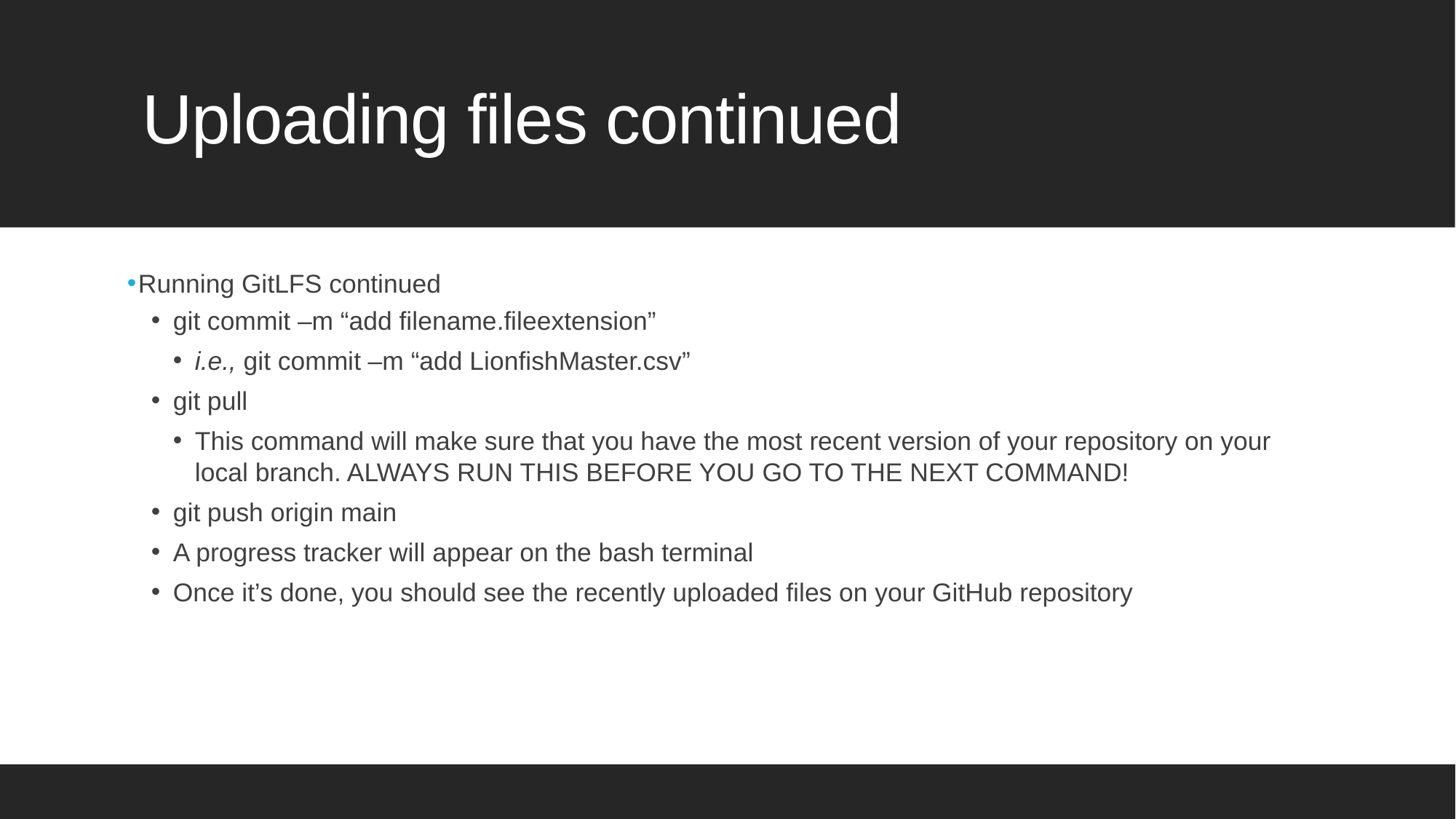

# Uploading files continued
Running GitLFS continued
git commit –m “add filename.fileextension”
i.e., git commit –m “add LionfishMaster.csv”
git pull
This command will make sure that you have the most recent version of your repository on your local branch. ALWAYS RUN THIS BEFORE YOU GO TO THE NEXT COMMAND!
git push origin main
A progress tracker will appear on the bash terminal
Once it’s done, you should see the recently uploaded files on your GitHub repository